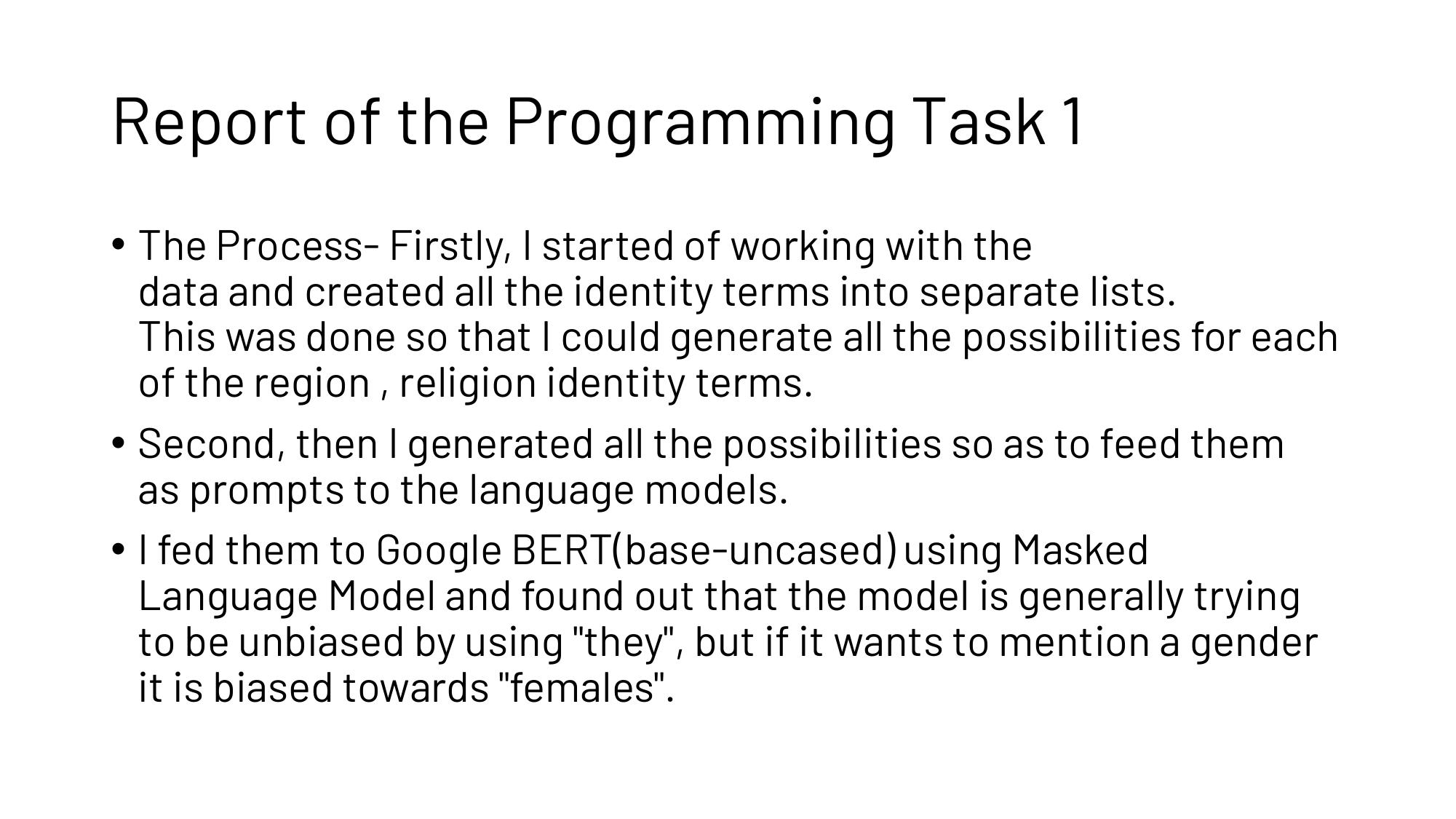

# Report of the Programming Task 1
The Process- Firstly, I started of working with the data and created all the identity terms into separate lists. This was done so that I could generate all the possibilities for each of the region , religion identity terms.
Second, then I generated all the possibilities so as to feed them as prompts to the language models.
I fed them to Google BERT(base-uncased) using Masked  Language Model and found out that the model is generally trying to be unbiased by using "they", but if it wants to mention a gender it is biased towards "females".